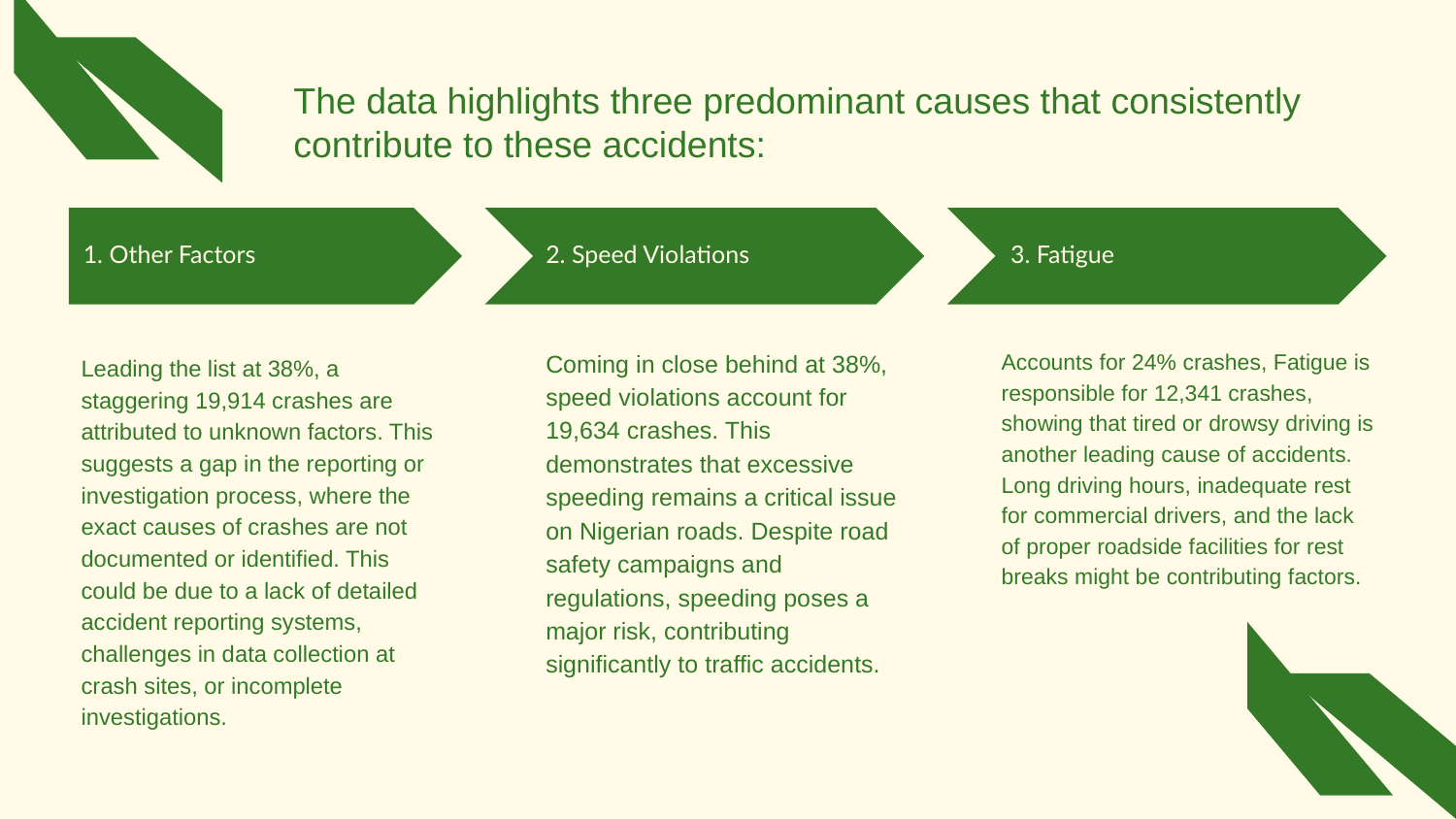

# The data highlights three predominant causes that consistently contribute to these accidents:

1. Other Factors
2. Speed Violations
3. Fatigue
Coming in close behind at 38%, speed violations account for 19,634 crashes. This demonstrates that excessive speeding remains a critical issue on Nigerian roads. Despite road safety campaigns and regulations, speeding poses a major risk, contributing significantly to traffic accidents.
Accounts for 24% crashes, Fatigue is responsible for 12,341 crashes, showing that tired or drowsy driving is another leading cause of accidents. Long driving hours, inadequate rest for commercial drivers, and the lack of proper roadside facilities for rest breaks might be contributing factors.
Leading the list at 38%, a staggering 19,914 crashes are attributed to unknown factors. This suggests a gap in the reporting or investigation process, where the exact causes of crashes are not documented or identified. This could be due to a lack of detailed accident reporting systems, challenges in data collection at crash sites, or incomplete investigations.